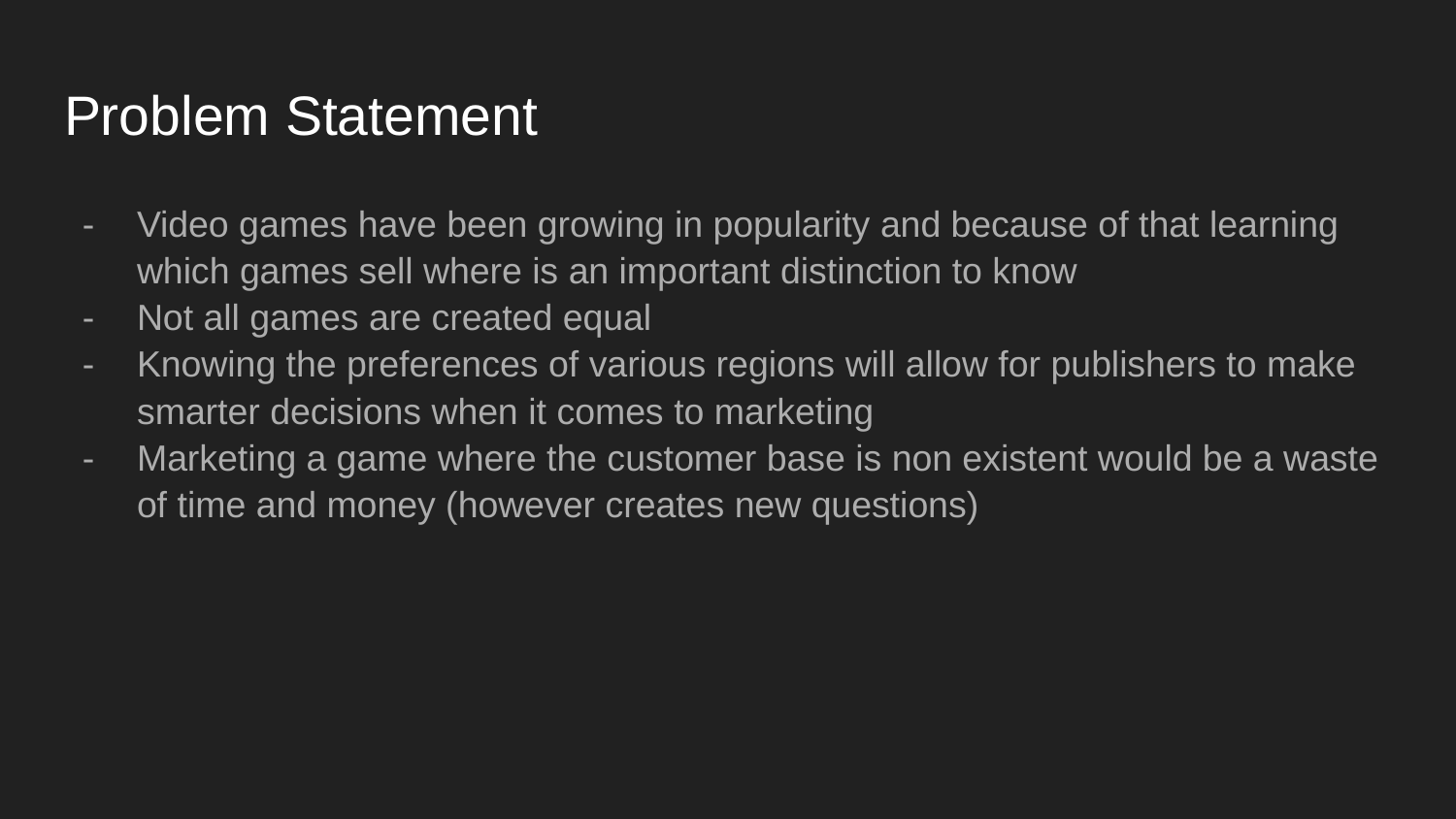

# Problem Statement
Video games have been growing in popularity and because of that learning which games sell where is an important distinction to know
Not all games are created equal
Knowing the preferences of various regions will allow for publishers to make smarter decisions when it comes to marketing
Marketing a game where the customer base is non existent would be a waste of time and money (however creates new questions)